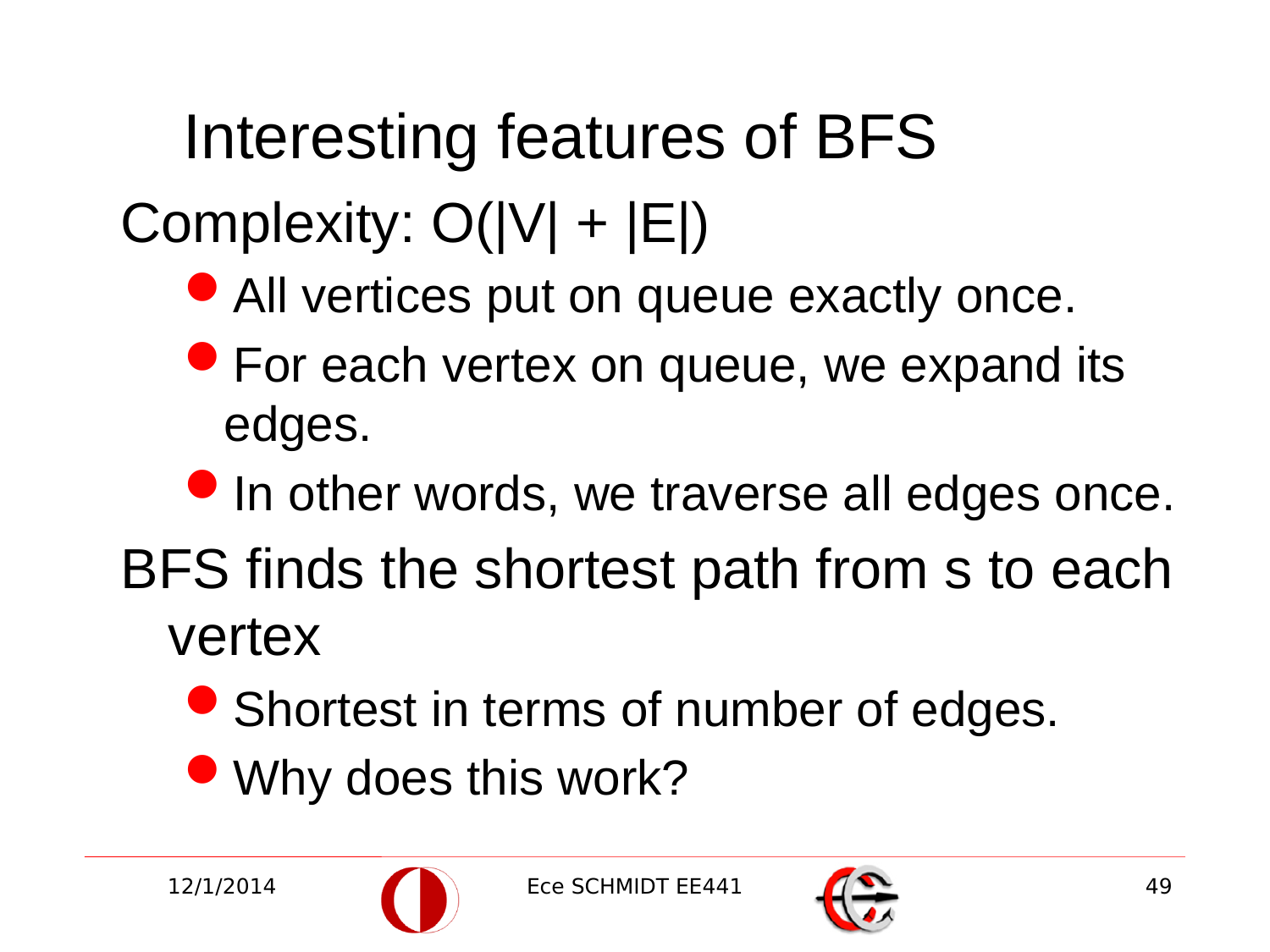

# Interesting features of BFS
Complexity: O(|V| + |E|)
All vertices put on queue exactly once.
For each vertex on queue, we expand its edges.
In other words, we traverse all edges once.
BFS finds the shortest path from s to each vertex
Shortest in terms of number of edges.
Why does this work?

12/1/2014
Ece SCHMIDT EE441
49